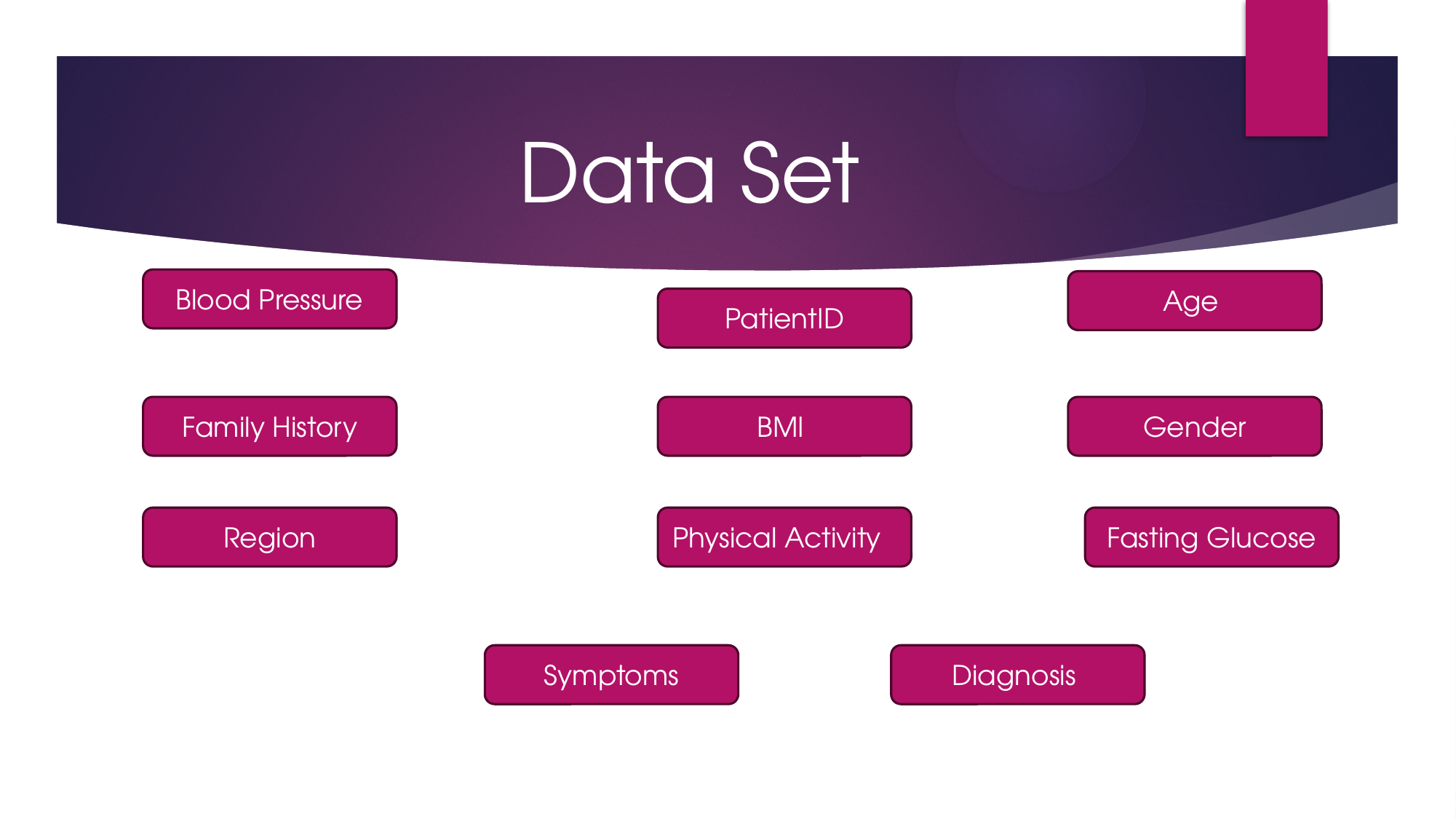

Data Set
#
Blood Pressure
Age
PatientID
Family History
BMI
Gender
Region
Fasting Glucose
Physical Activity
Symptoms
Diagnosis